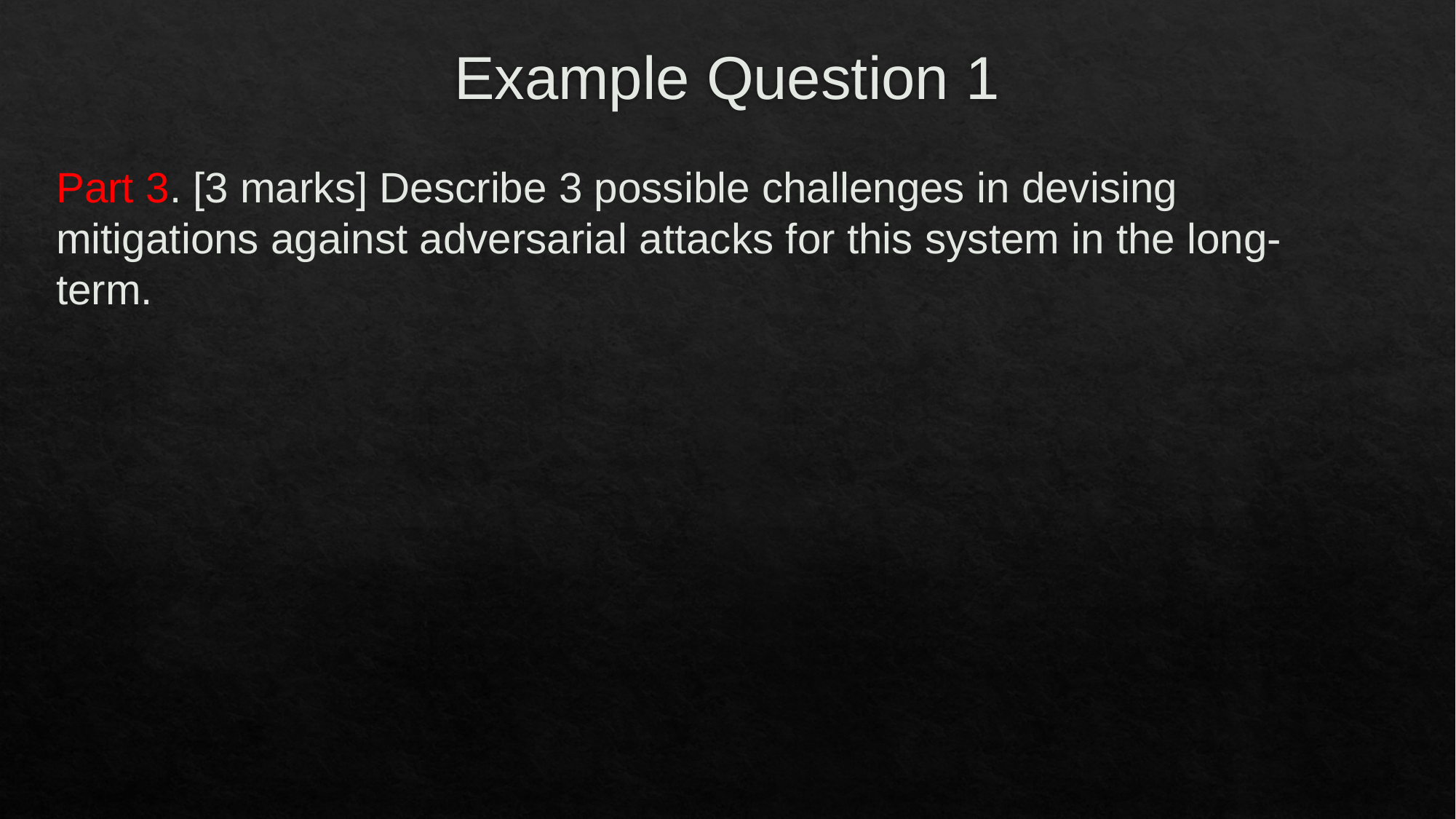

# Example Question 1
Part 3. [3 marks] Describe 3 possible challenges in devising mitigations against adversarial attacks for this system in the long-term.